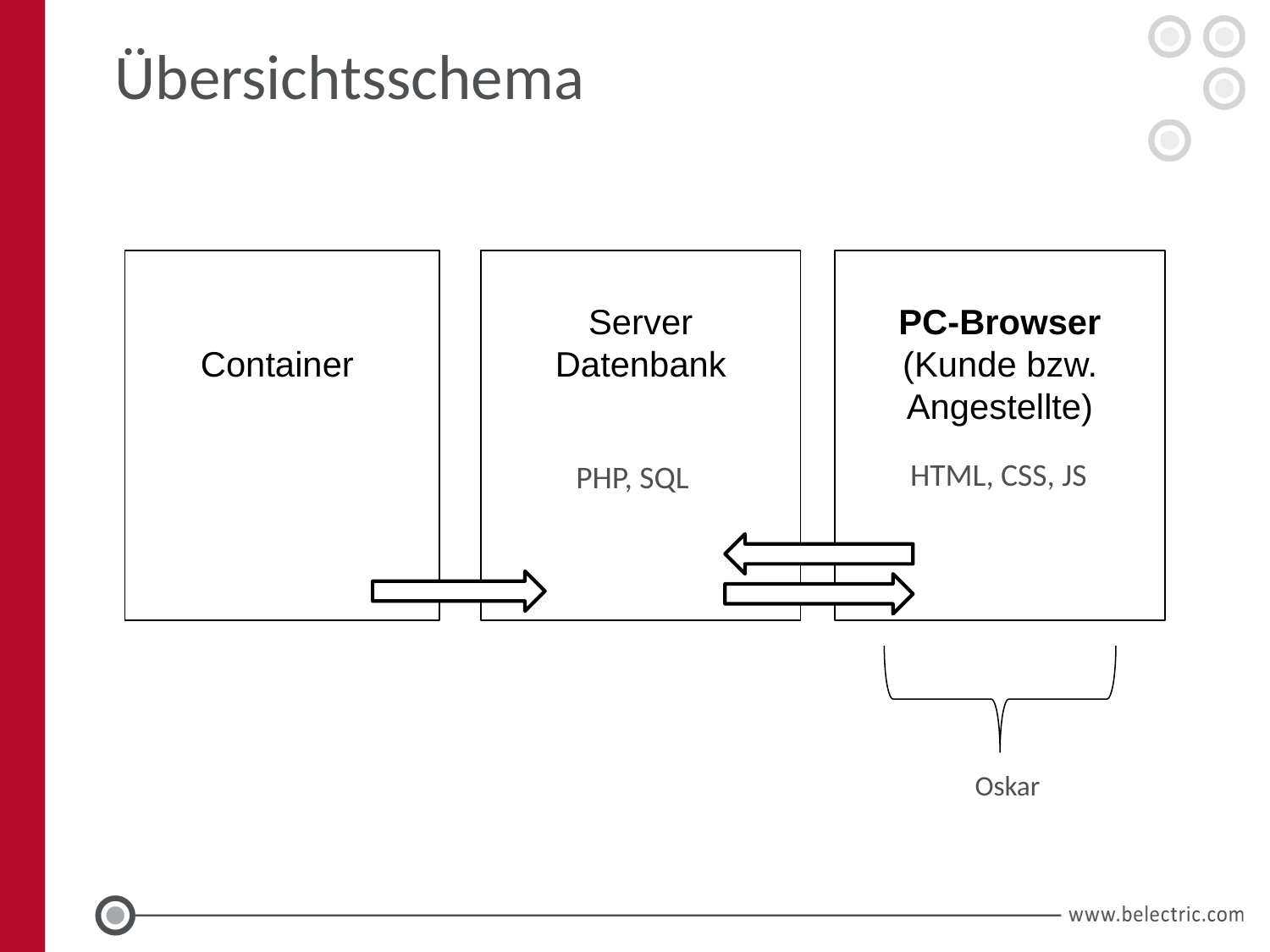

# Übersichtsschema

Server
Datenbank

PC-Browser
(Kunde bzw. Angestellte)

Container
HTML, CSS, JS
PHP, SQL

Oskar